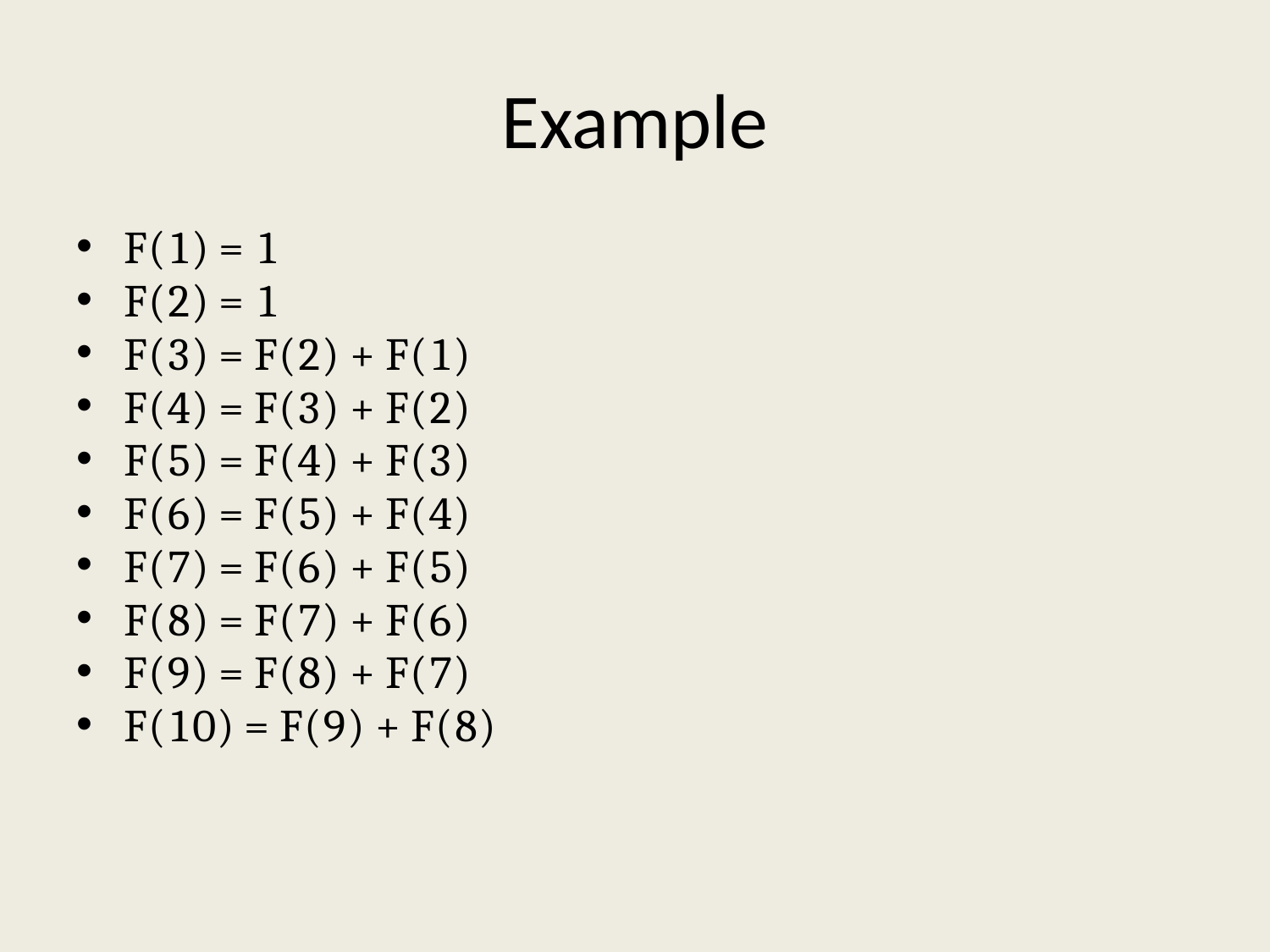

# Example
F(1) = 1
F(2) = 1
F(3) = F(2) + F(1)
F(4) = F(3) + F(2)
F(5) = F(4) + F(3)
F(6) = F(5) + F(4)
F(7) = F(6) + F(5)
F(8) = F(7) + F(6)
F(9) = F(8) + F(7)
F(10) = F(9) + F(8)